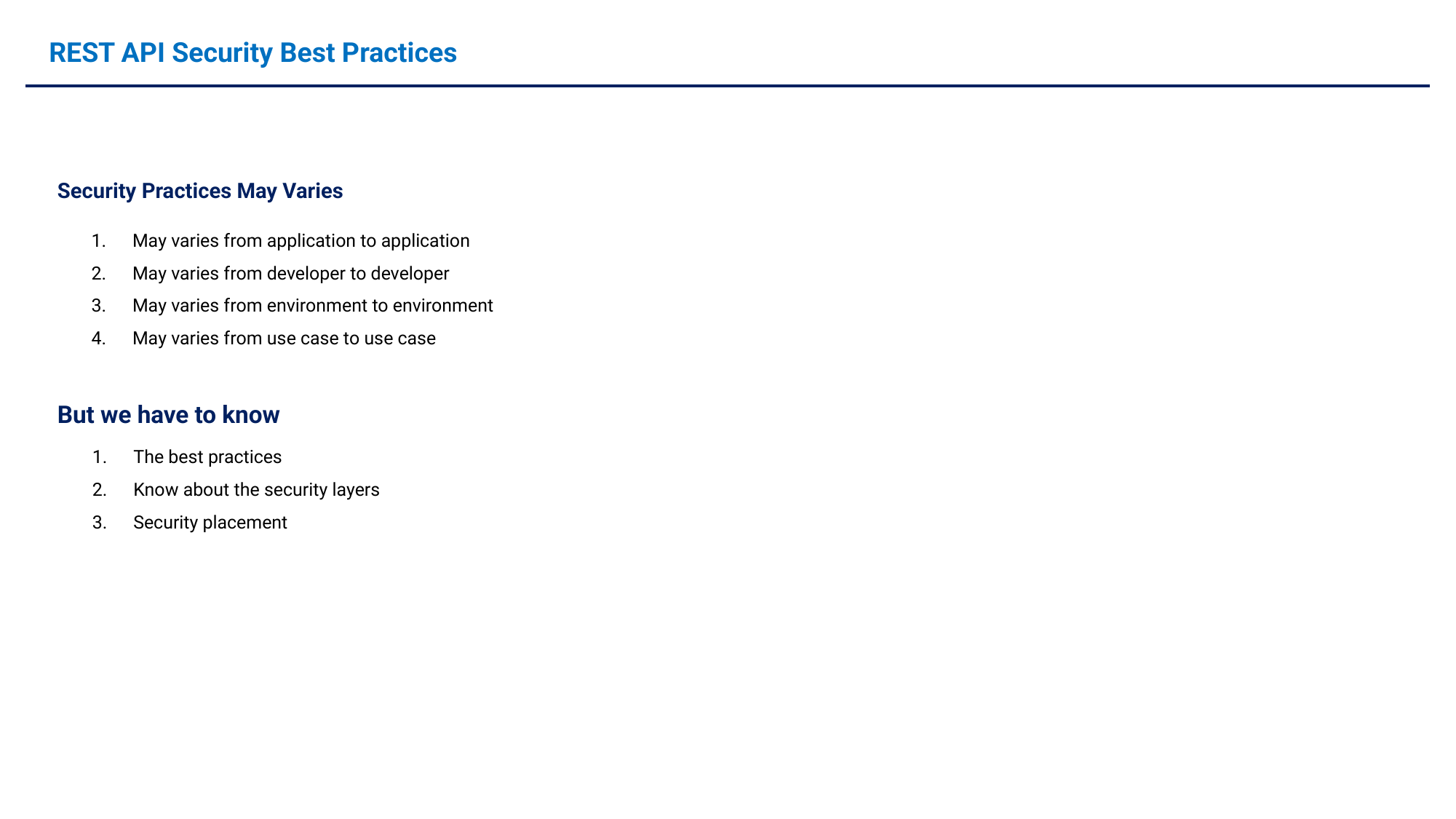

REST API Security Best Practices
Security Practices May Varies
May varies from application to application
May varies from developer to developer
May varies from environment to environment
May varies from use case to use case
But we have to know
The best practices
Know about the security layers
Security placement